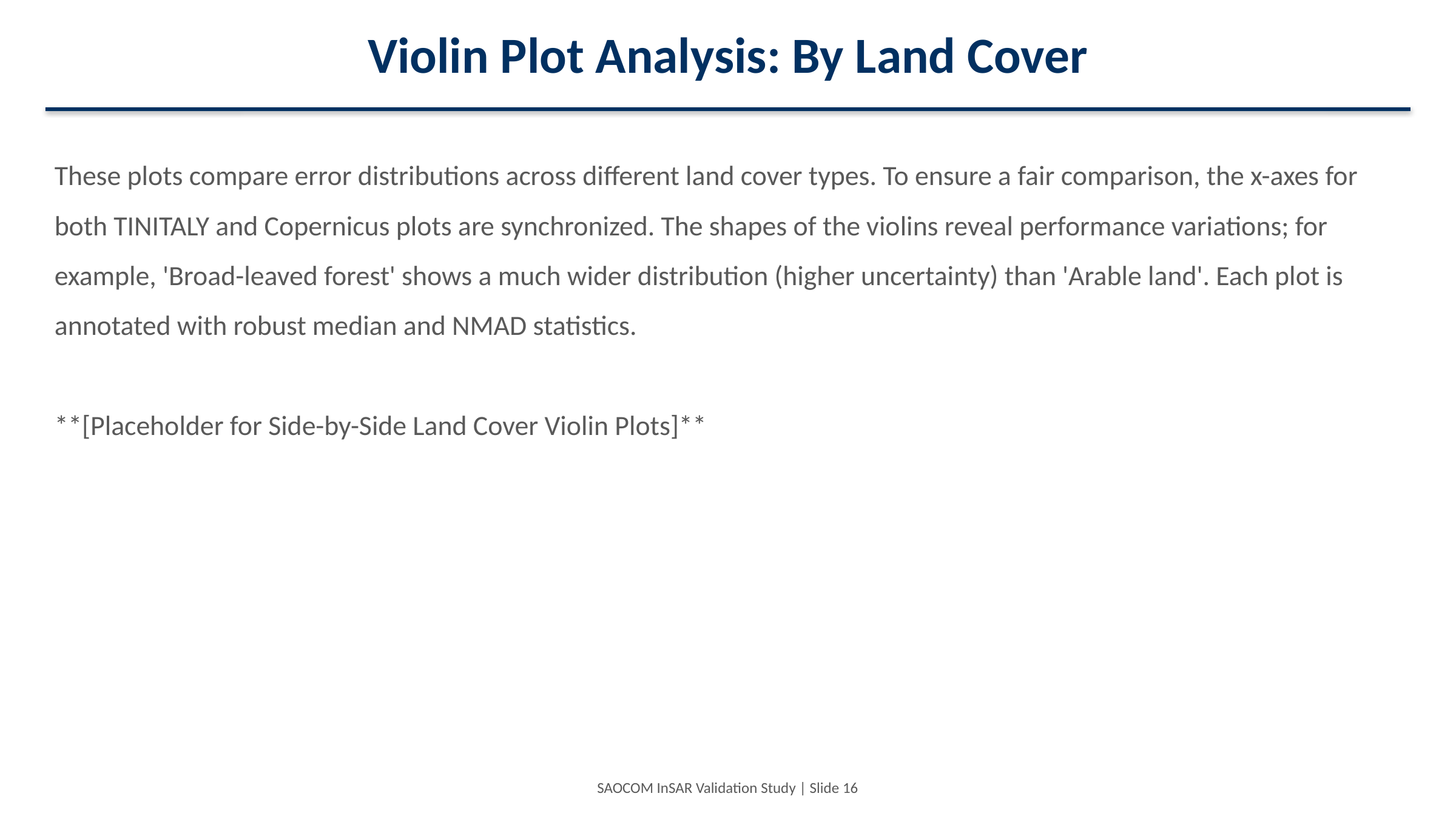

Violin Plot Analysis: By Land Cover

These plots compare error distributions across different land cover types. To ensure a fair comparison, the x-axes for both TINITALY and Copernicus plots are synchronized. The shapes of the violins reveal performance variations; for example, 'Broad-leaved forest' shows a much wider distribution (higher uncertainty) than 'Arable land'. Each plot is annotated with robust median and NMAD statistics.
**[Placeholder for Side-by-Side Land Cover Violin Plots]**
SAOCOM InSAR Validation Study | Slide 16